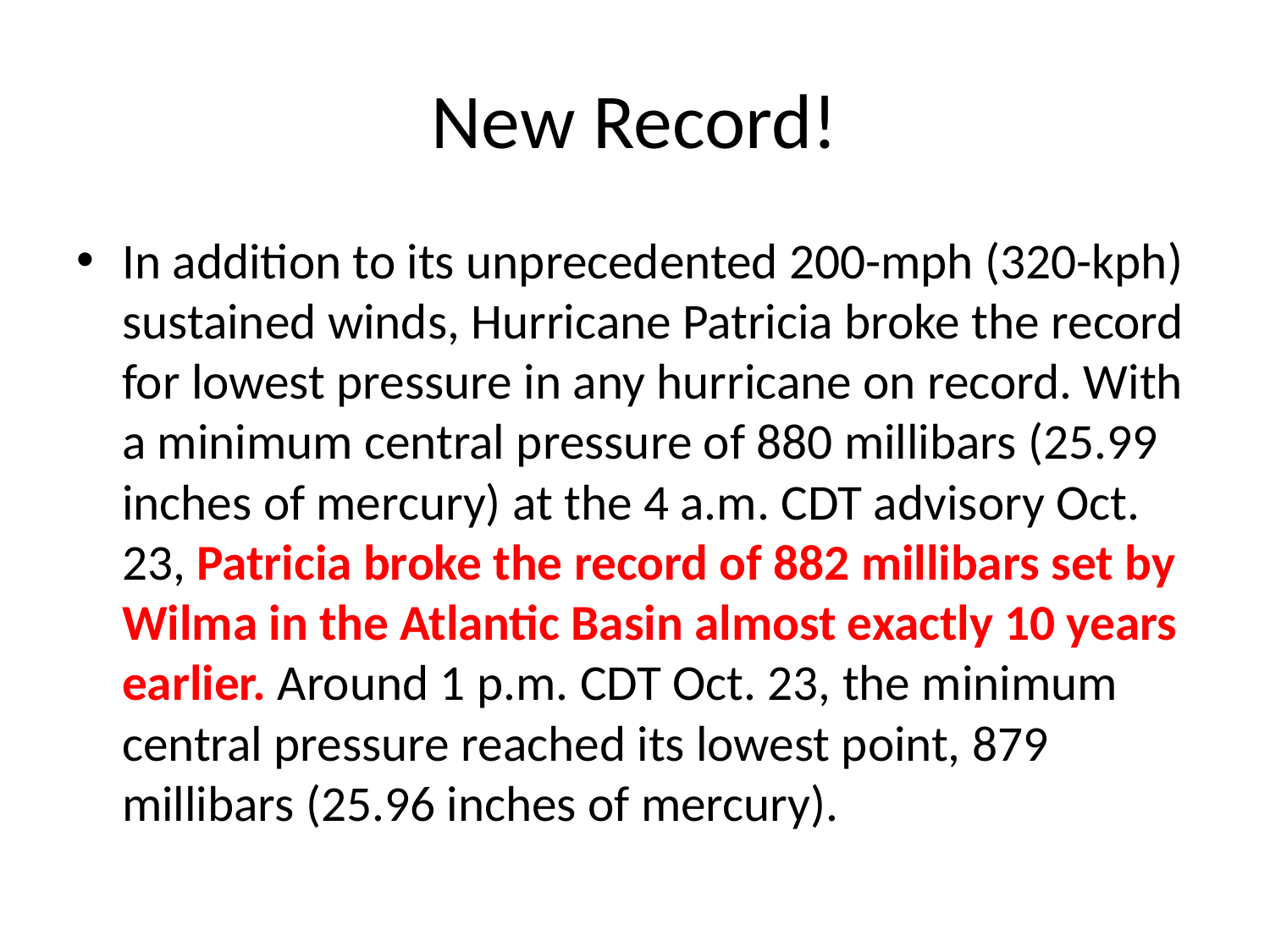

# New Record!
In addition to its unprecedented 200-mph (320-kph) sustained winds, Hurricane Patricia broke the record for lowest pressure in any hurricane on record. With a minimum central pressure of 880 millibars (25.99 inches of mercury) at the 4 a.m. CDT advisory Oct. 23, Patricia broke the record of 882 millibars set by Wilma in the Atlantic Basin almost exactly 10 years earlier. Around 1 p.m. CDT Oct. 23, the minimum central pressure reached its lowest point, 879 millibars (25.96 inches of mercury).